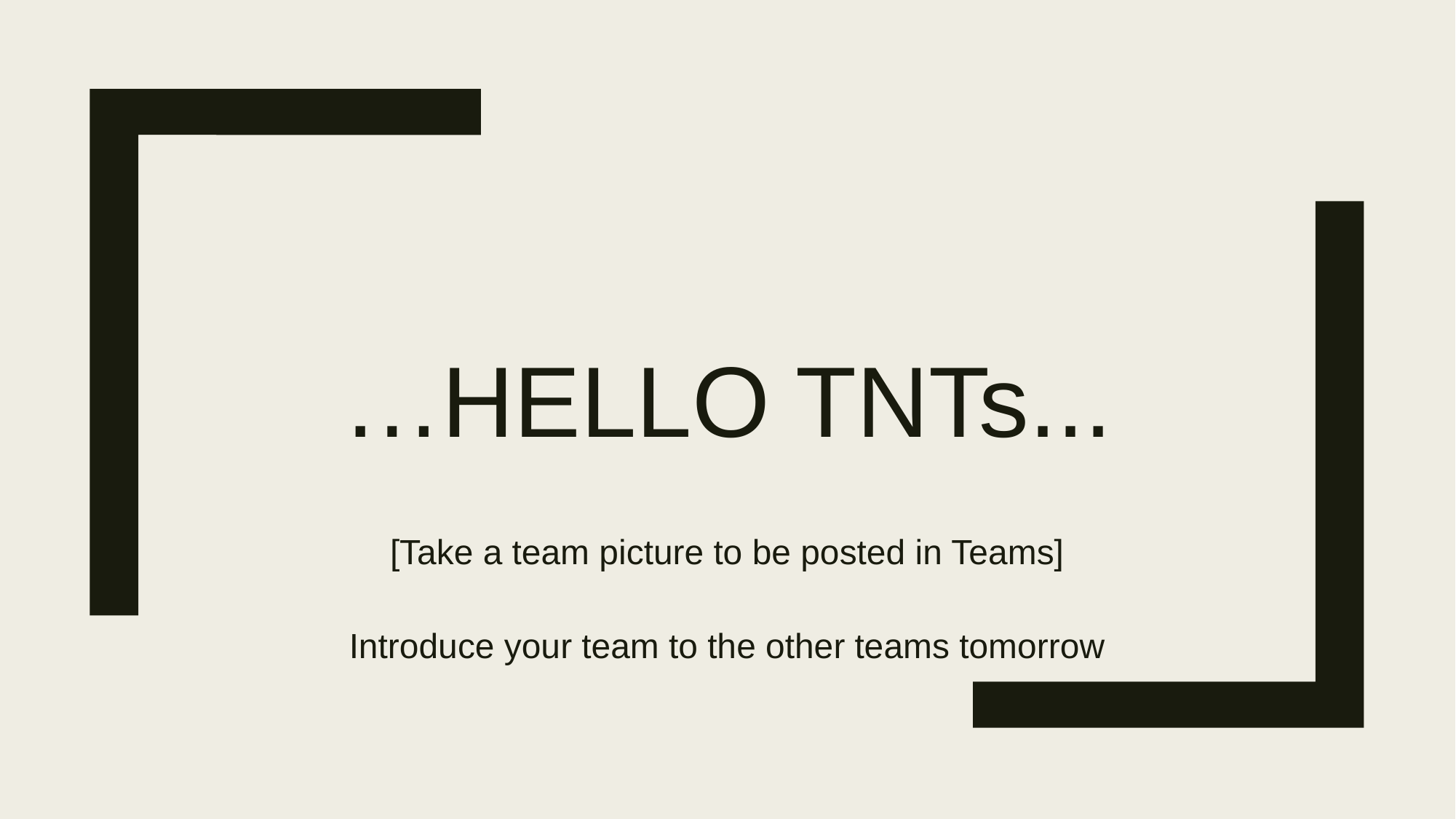

# …HELLO TNTs...

[Take a team picture to be posted in Teams]

Introduce your team to the other teams tomorrow